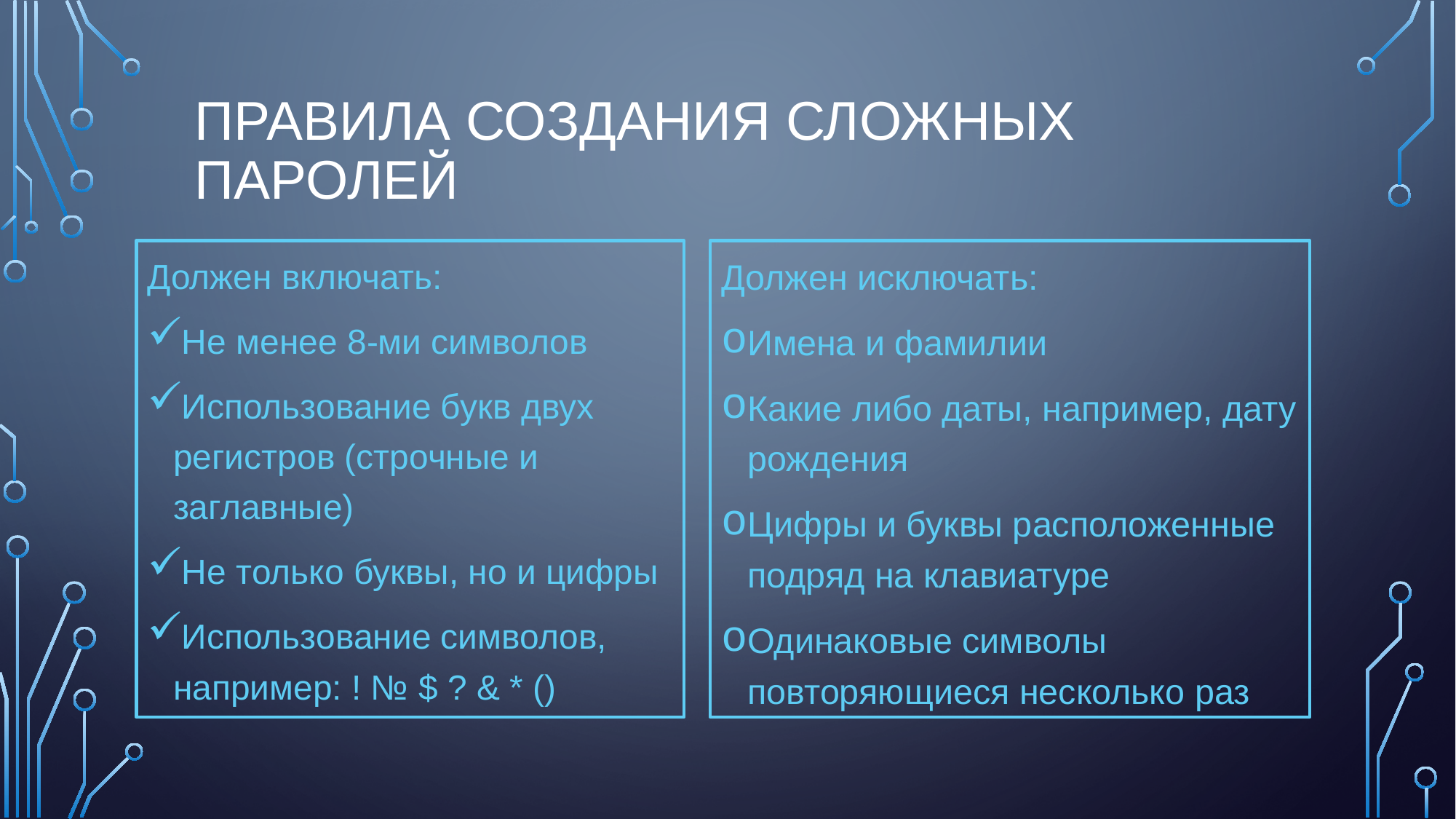

# Правила создания сложных паролей
Должен исключать:
Имена и фамилии
Какие либо даты, например, дату рождения
Цифры и буквы расположенные подряд на клавиатуре
Одинаковые символы повторяющиеся несколько раз

Должен включать:
Не менее 8-ми символов
Использование букв двух регистров (строчные и заглавные)
Не только буквы, но и цифры
Использование символов, например: ! № $ ? & * ()